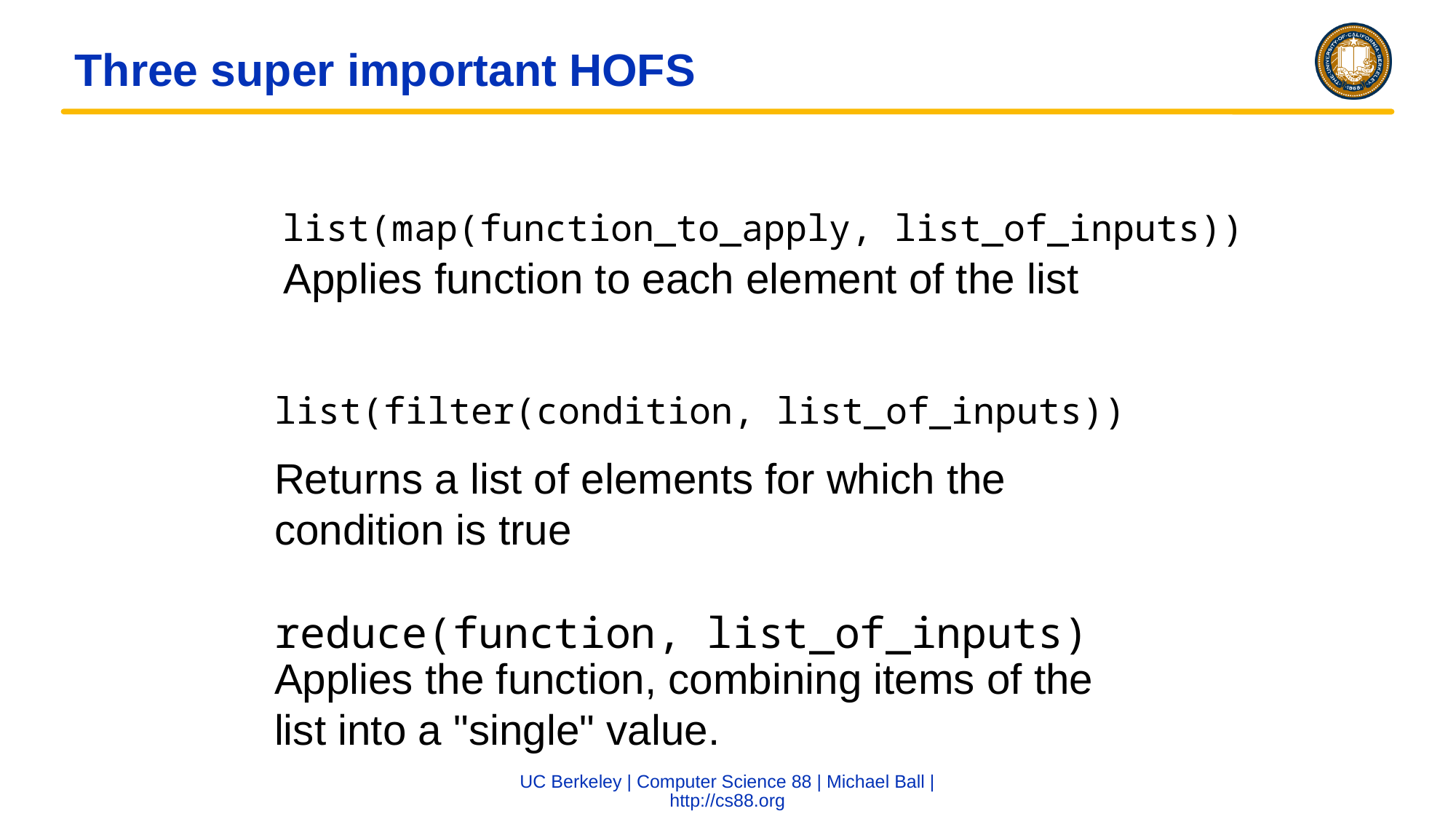

# Three super important HOFS
list(map(function_to_apply, list_of_inputs))
Applies function to each element of the list
list(filter(condition, list_of_inputs))
Returns a list of elements for which the condition is true
reduce(function, list_of_inputs)
Applies the function, combining items of the list into a "single" value.